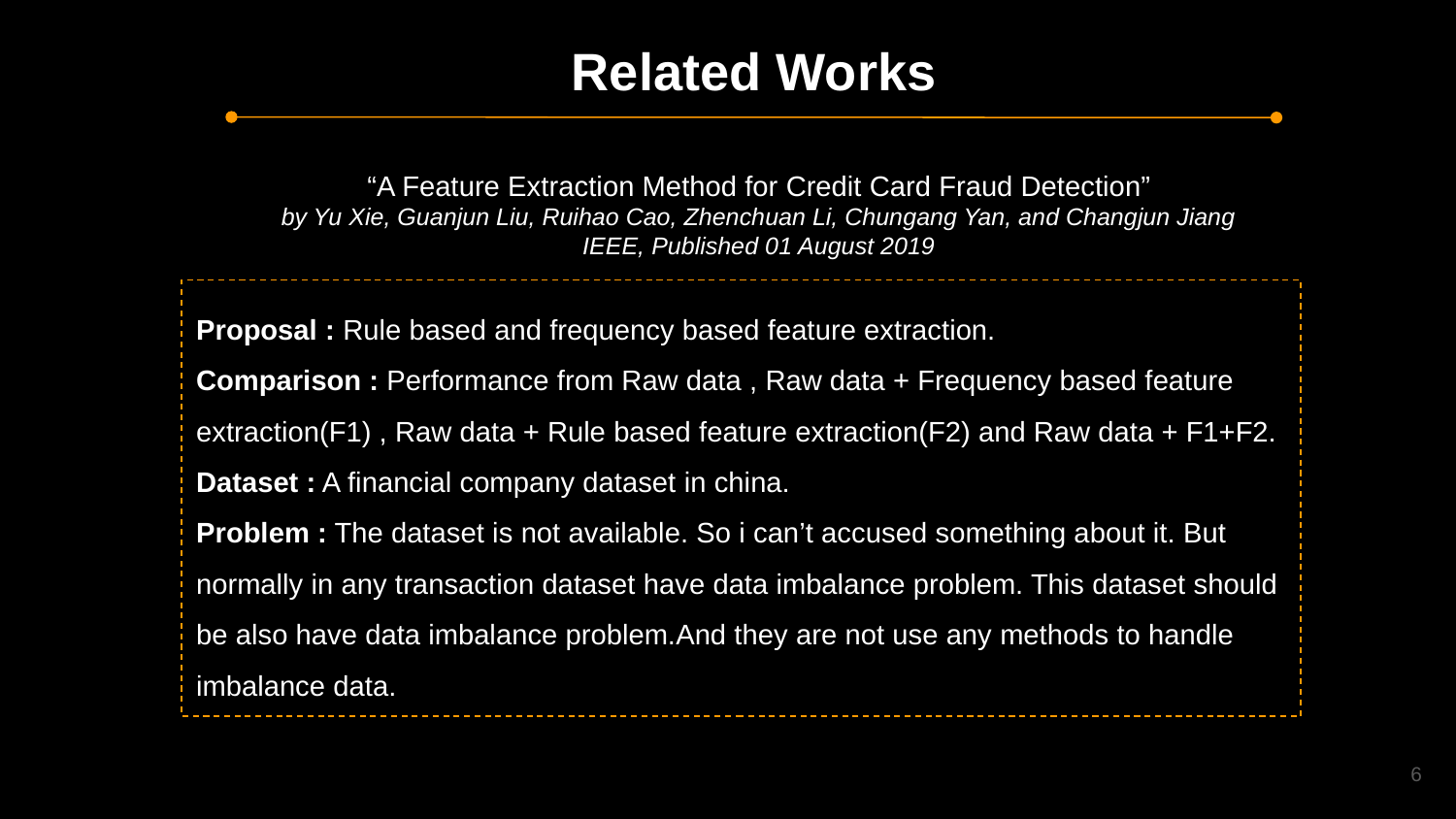

Related Works
“A Feature Extraction Method for Credit Card Fraud Detection”
by Yu Xie, Guanjun Liu, Ruihao Cao, Zhenchuan Li, Chungang Yan, and Changjun Jiang
IEEE, Published 01 August 2019
Proposal : Rule based and frequency based feature extraction.
Comparison : Performance from Raw data , Raw data + Frequency based feature extraction(F1) , Raw data + Rule based feature extraction(F2) and Raw data + F1+F2.
Dataset : A financial company dataset in china.
Problem : The dataset is not available. So i can’t accused something about it. But normally in any transaction dataset have data imbalance problem. This dataset should be also have data imbalance problem.And they are not use any methods to handle imbalance data.

6